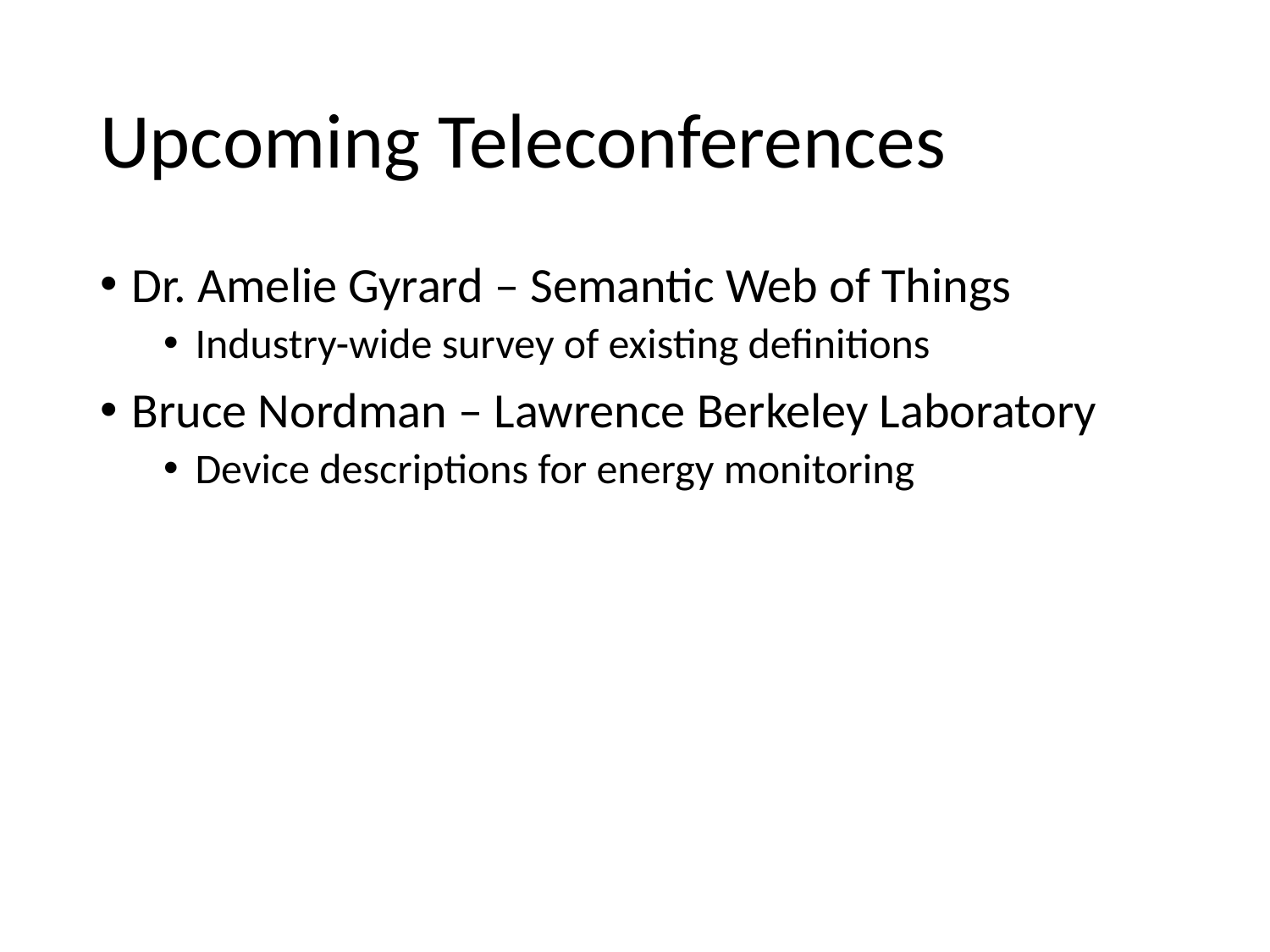

# Upcoming Teleconferences
Dr. Amelie Gyrard – Semantic Web of Things
Industry-wide survey of existing definitions
Bruce Nordman – Lawrence Berkeley Laboratory
Device descriptions for energy monitoring